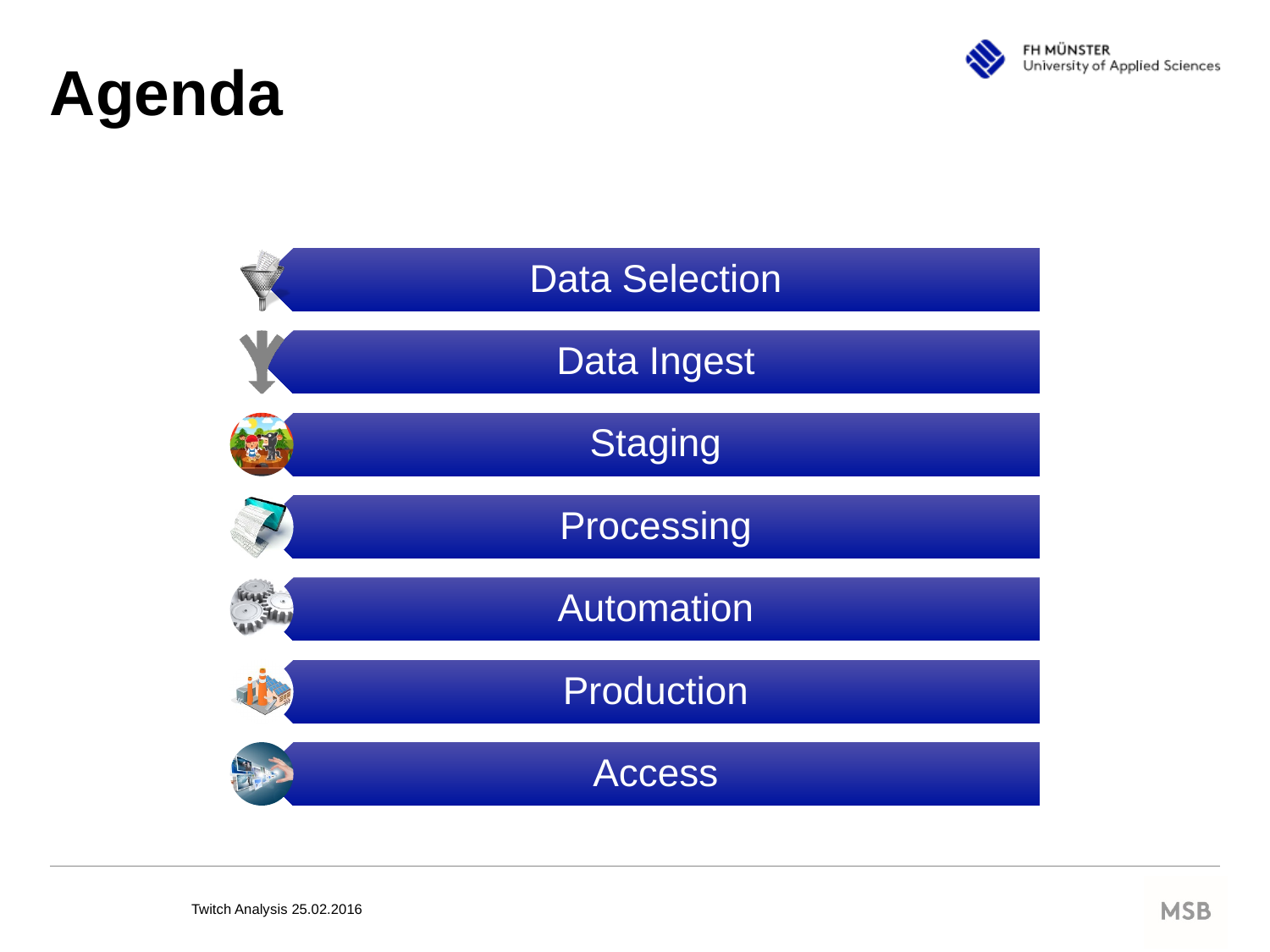

# Agenda

Data Selection
Data Ingest
Staging
Processing
Automation
Production
Access
Twitch Analysis 25.02.2016